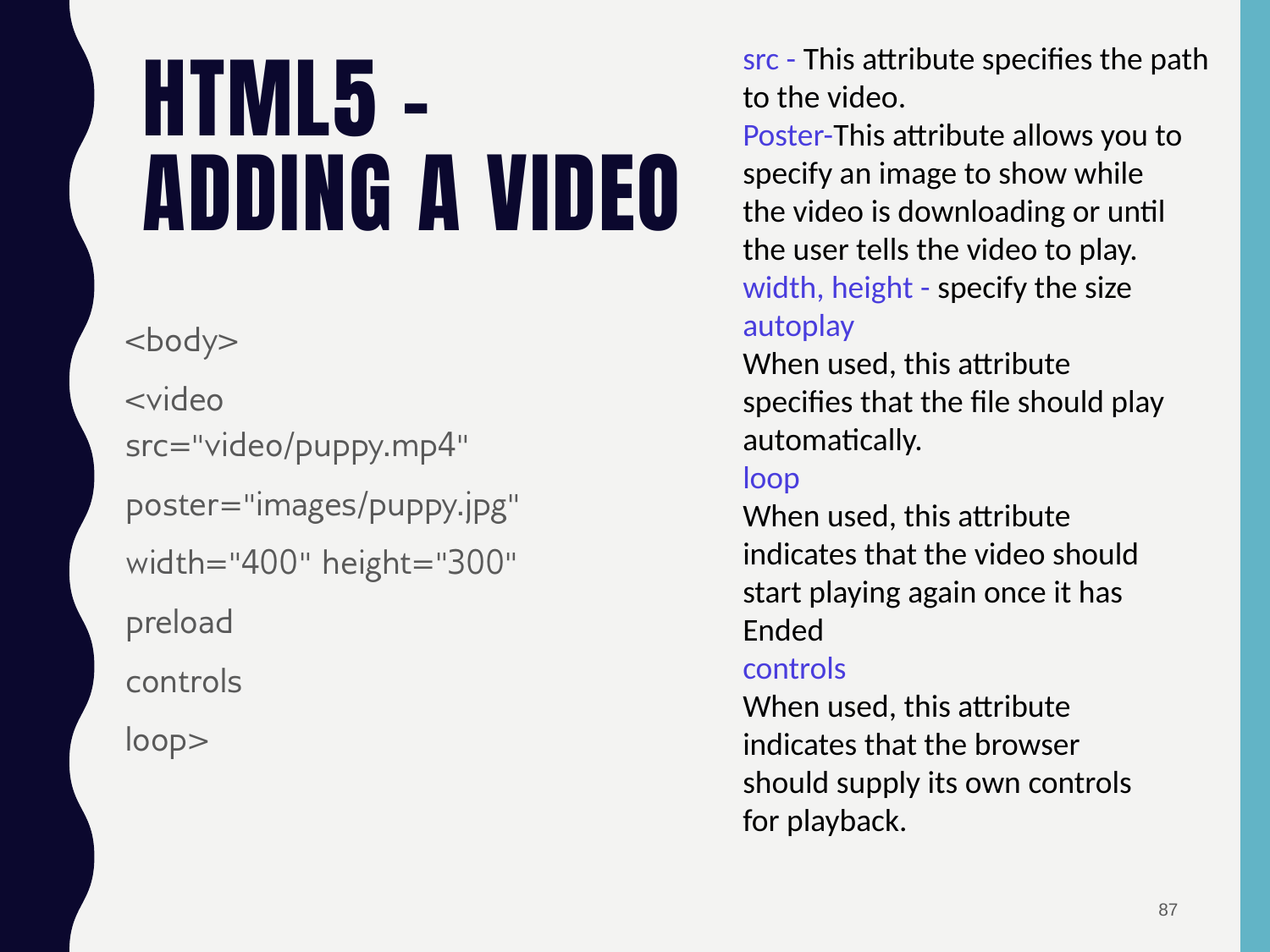

src - This attribute specifies the path
to the video.
Poster-This attribute allows you to
specify an image to show while
the video is downloading or until
the user tells the video to play.
width, height - specify the size
autoplay
When used, this attribute
specifies that the file should play
automatically.
loop
When used, this attribute
indicates that the video should
start playing again once it has
Ended
controls
When used, this attribute
indicates that the browser
should supply its own controls
for playback.
# Html5 – adding a video
<body>
<video src="video/puppy.mp4"
poster="images/puppy.jpg"
width="400" height="300"
preload
controls
loop>
87